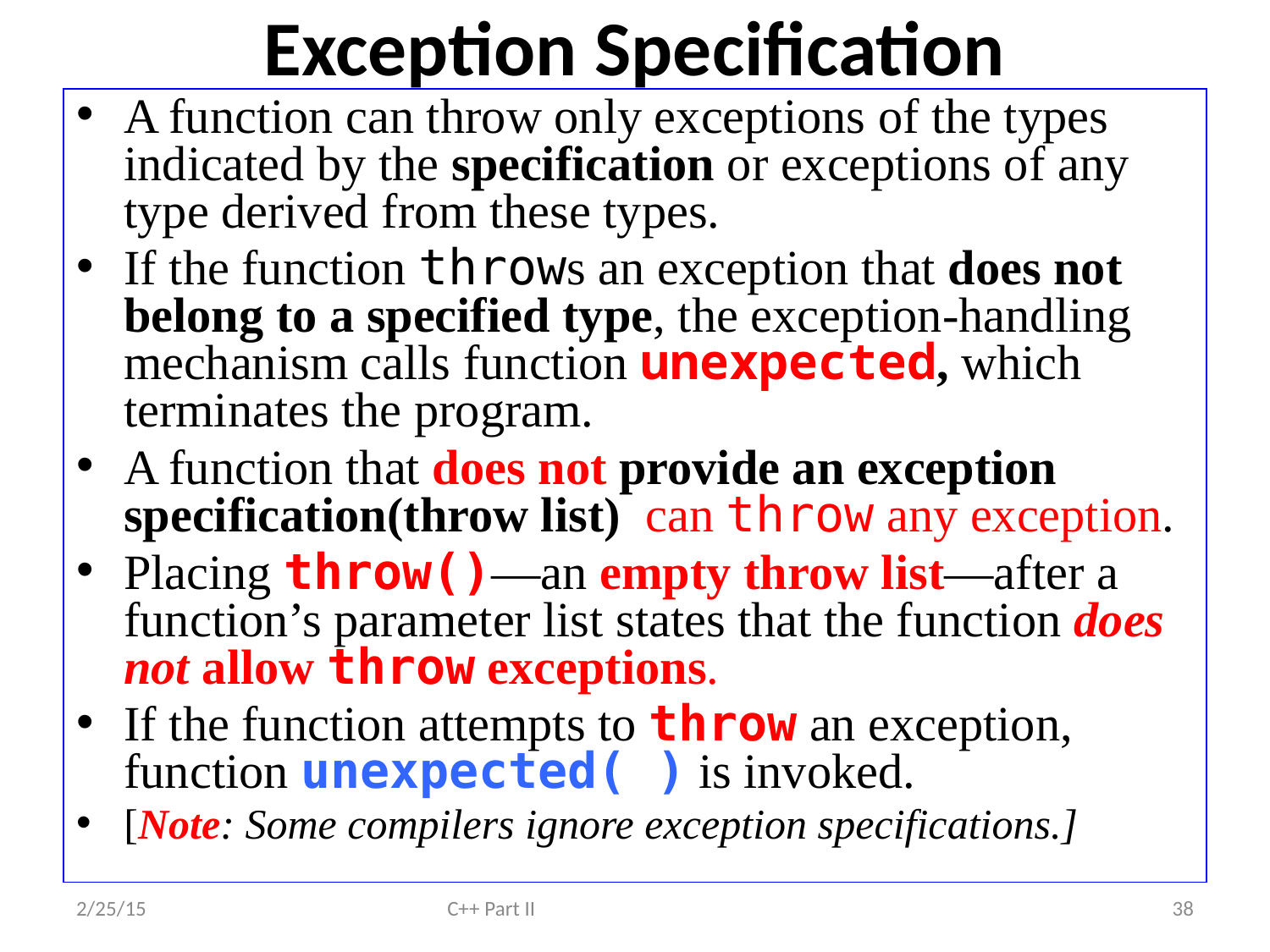

# Exception Specification
A function can throw only exceptions of the types indicated by the specification or exceptions of any type derived from these types.
If the function throws an exception that does not belong to a specified type, the exception-handling mechanism calls function unexpected, which terminates the program.
A function that does not provide an exception specification(throw list)  can throw any exception.
Placing throw()—an empty throw list—after a function’s parameter list states that the function does not allow throw exceptions.
If the function attempts to throw an exception, function unexpected( ) is invoked.
[Note: Some compilers ignore exception specifications.]

2/25/15
C++ Part II
38